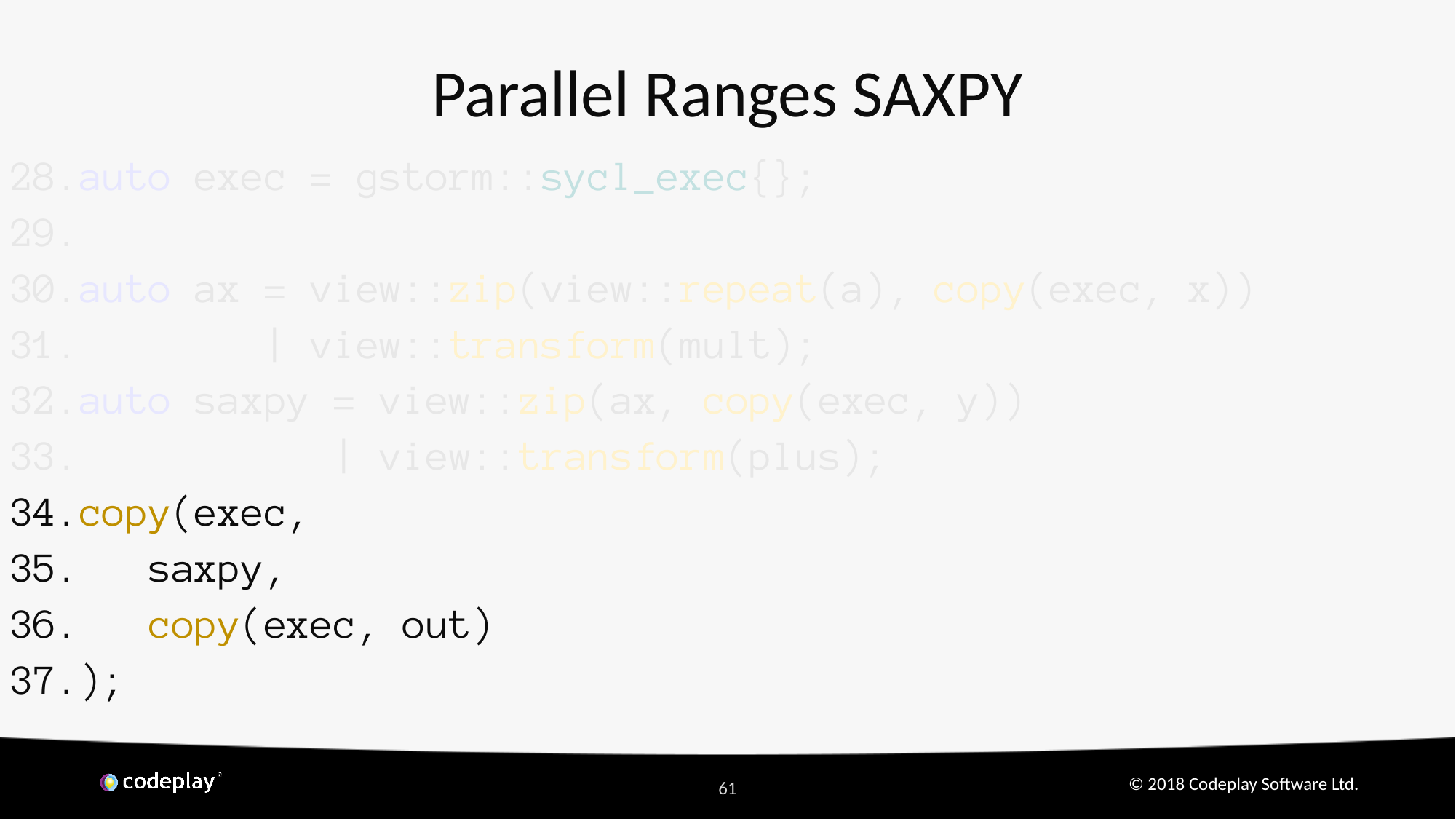

# Parallel Ranges SAXPY
auto exec = gstorm::sycl_exec{};

auto ax = view::zip(view::repeat(a), copy(exec, x))
        | view::transform(mult);
auto saxpy = view::zip(ax, copy(exec, y))
           | view::transform(plus);
copy(exec,
   saxpy,
   copy(exec, out)
);